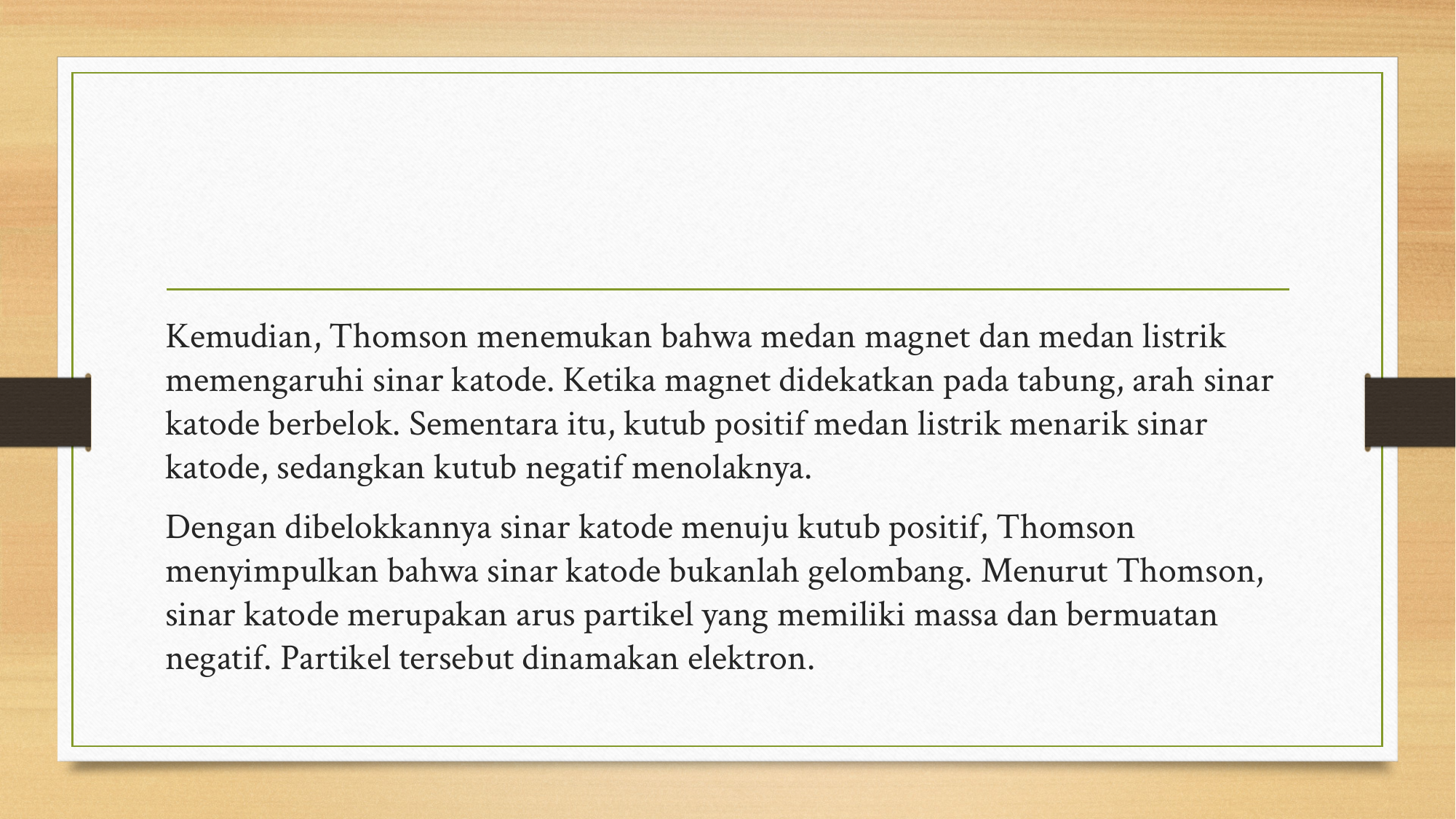

Kemudian, Thomson menemukan bahwa medan magnet dan medan listrik memengaruhi sinar katode. Ketika magnet didekatkan pada tabung, arah sinar katode berbelok. Sementara itu, kutub positif medan listrik menarik sinar katode, sedangkan kutub negatif menolaknya.
Dengan dibelokkannya sinar katode menuju kutub positif, Thomson menyimpulkan bahwa sinar katode bukanlah gelombang. Menurut Thomson, sinar katode merupakan arus partikel yang memiliki massa dan bermuatan negatif. Partikel tersebut dinamakan elektron.